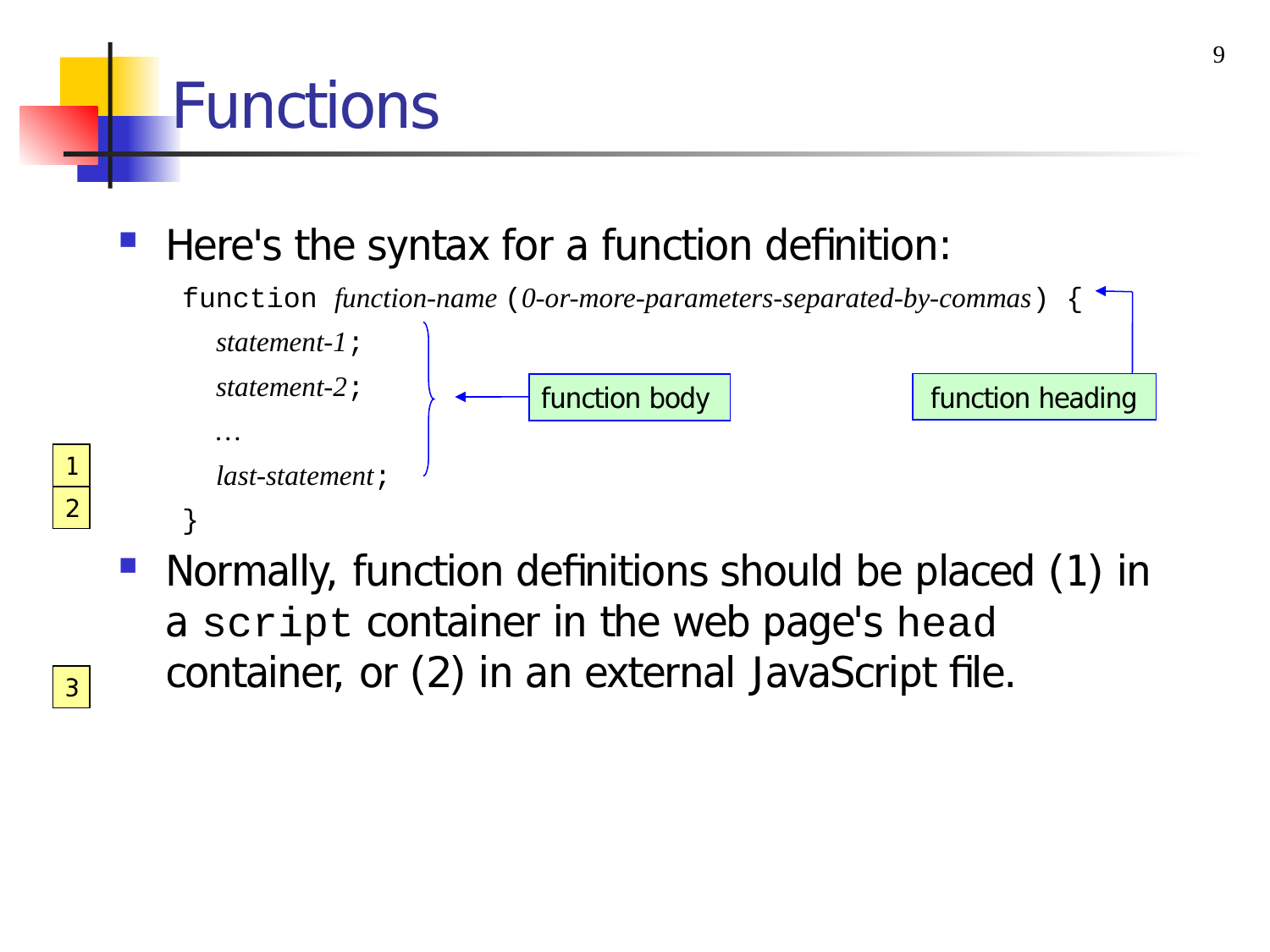

9
# Functions
Here's the syntax for a function definition:
function function-name (0-or-more-parameters-separated-by-commas) {
  statement-1;
  statement-2;
  …
  last-statement;
}
Normally, function definitions should be placed (1) in a script container in the web page's head container, or (2) in an external JavaScript file.

function heading
function body

1
2
3